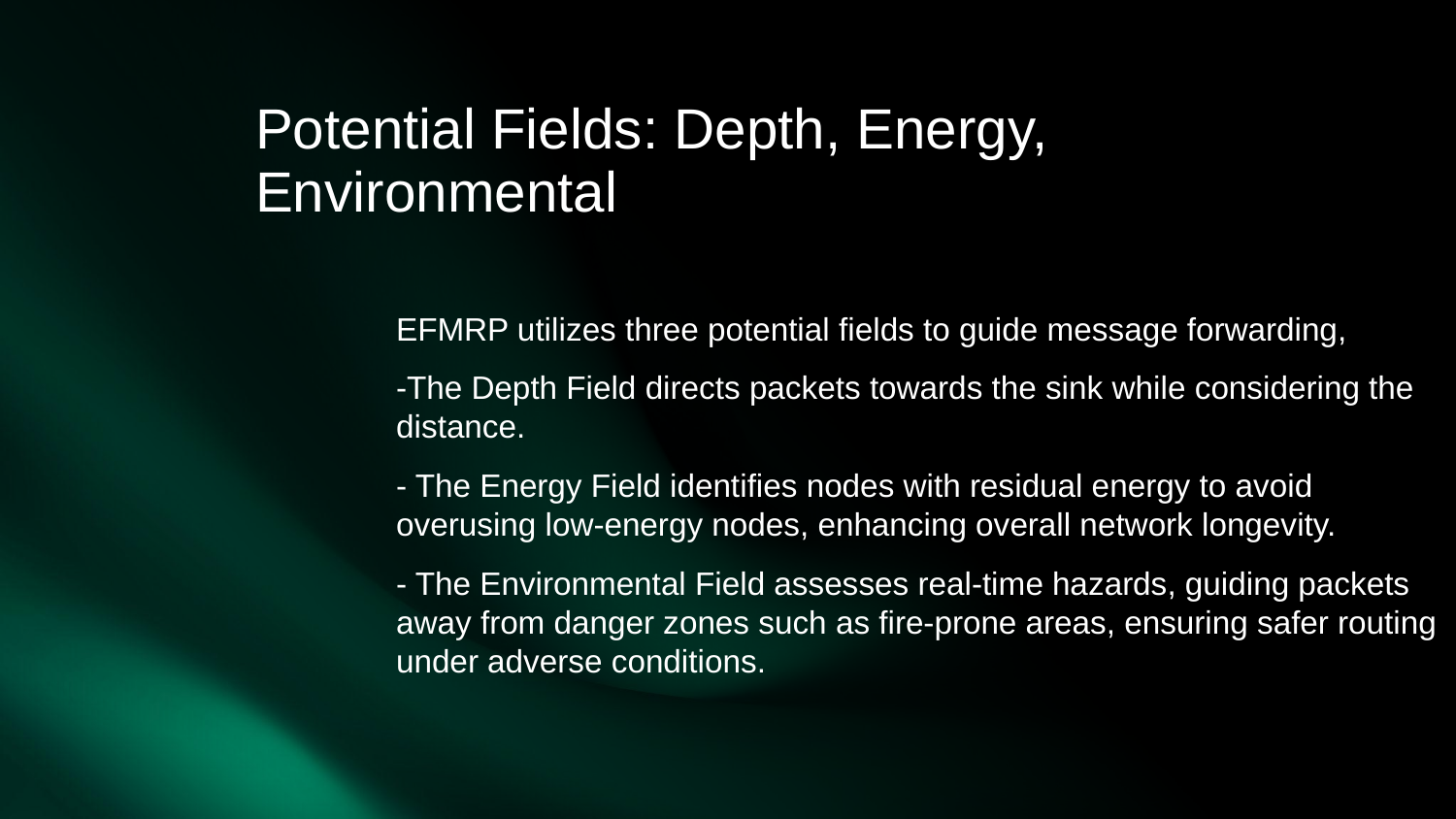

# Potential Fields: Depth, Energy, Environmental
EFMRP utilizes three potential fields to guide message forwarding,
-The Depth Field directs packets towards the sink while considering the distance.
- The Energy Field identifies nodes with residual energy to avoid overusing low-energy nodes, enhancing overall network longevity.
- The Environmental Field assesses real-time hazards, guiding packets away from danger zones such as fire-prone areas, ensuring safer routing under adverse conditions.